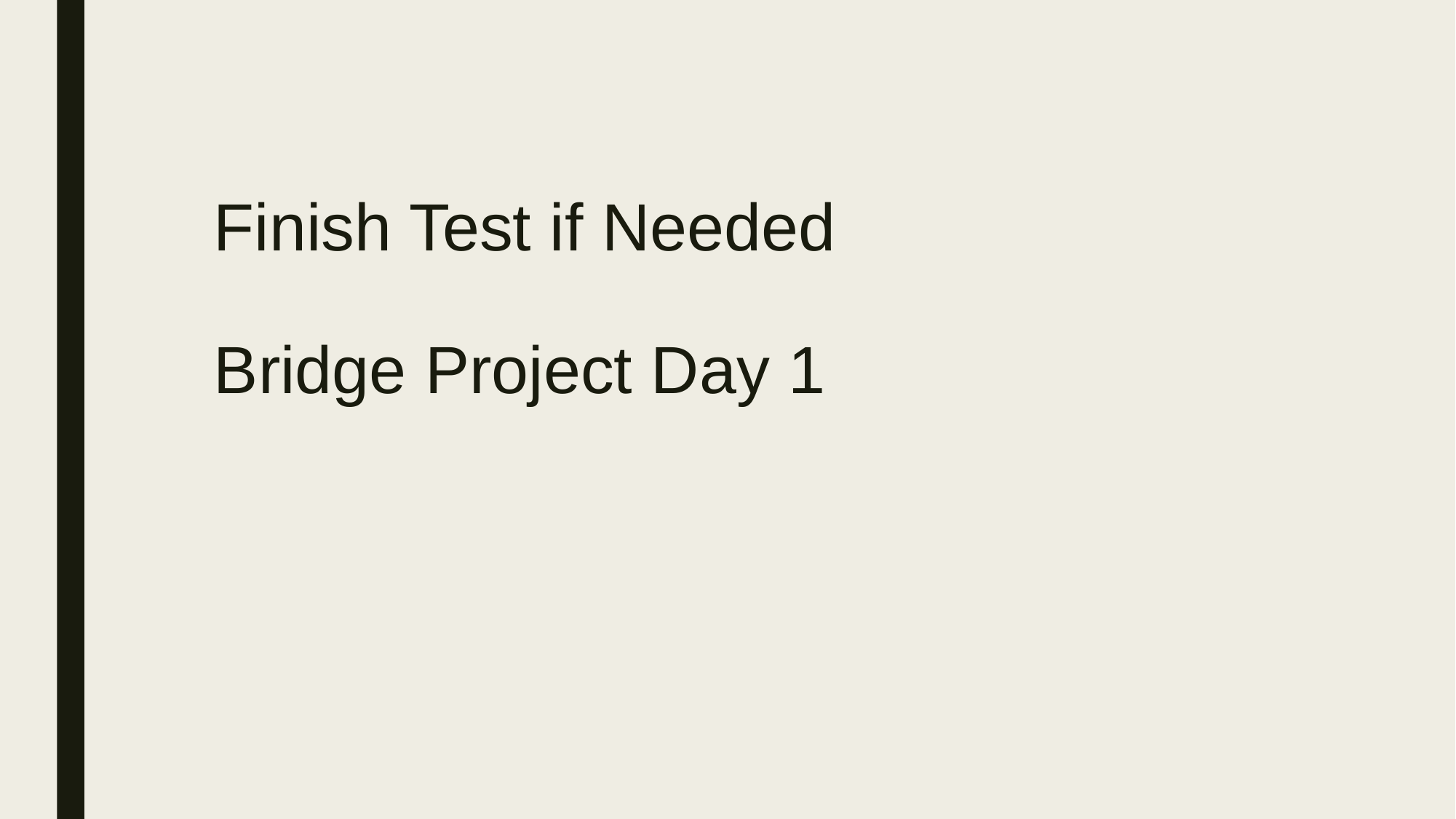

Finish Test if Needed

Bridge Project Day 1